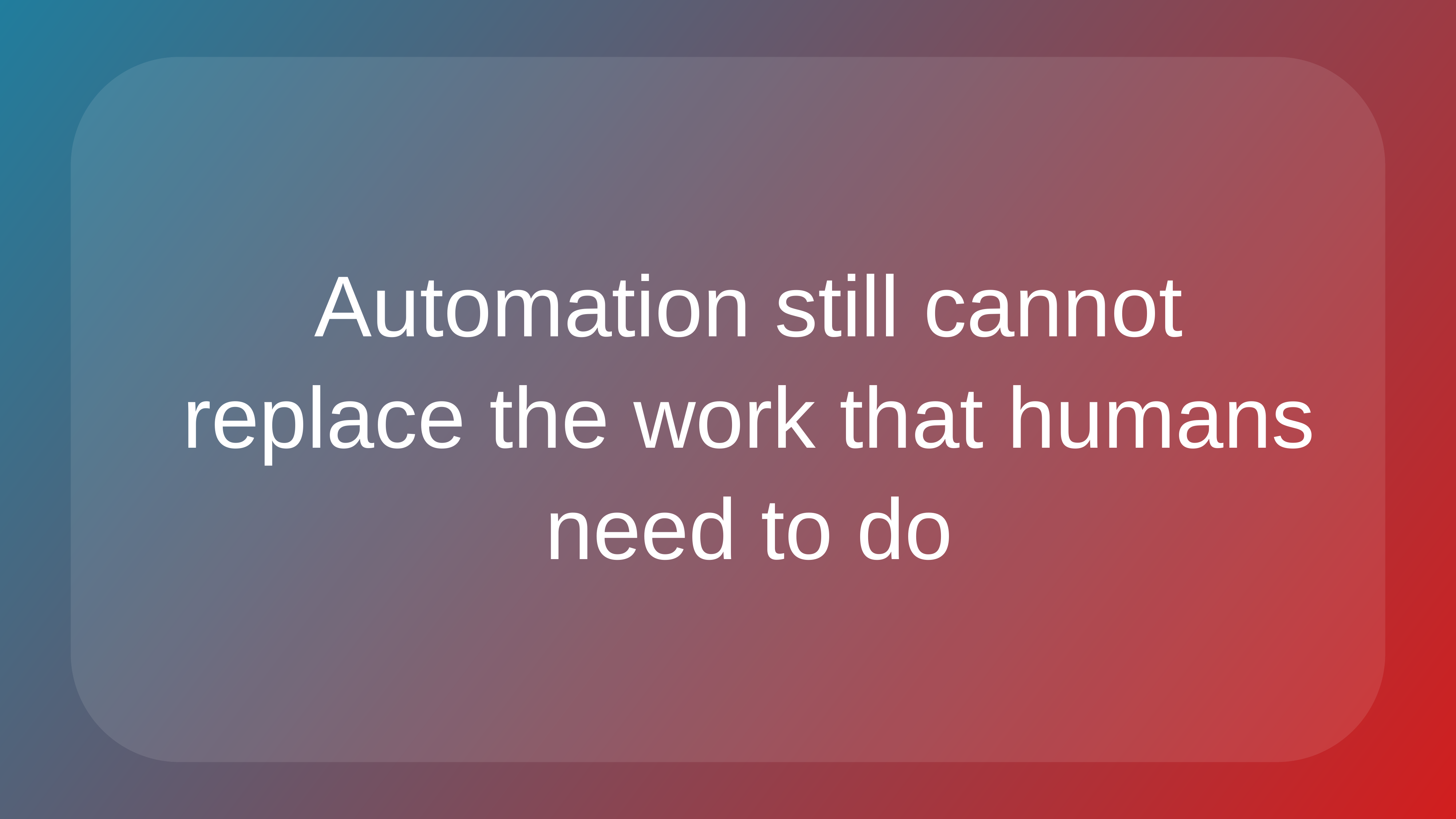

Automation still cannot replace the work that humans need to do